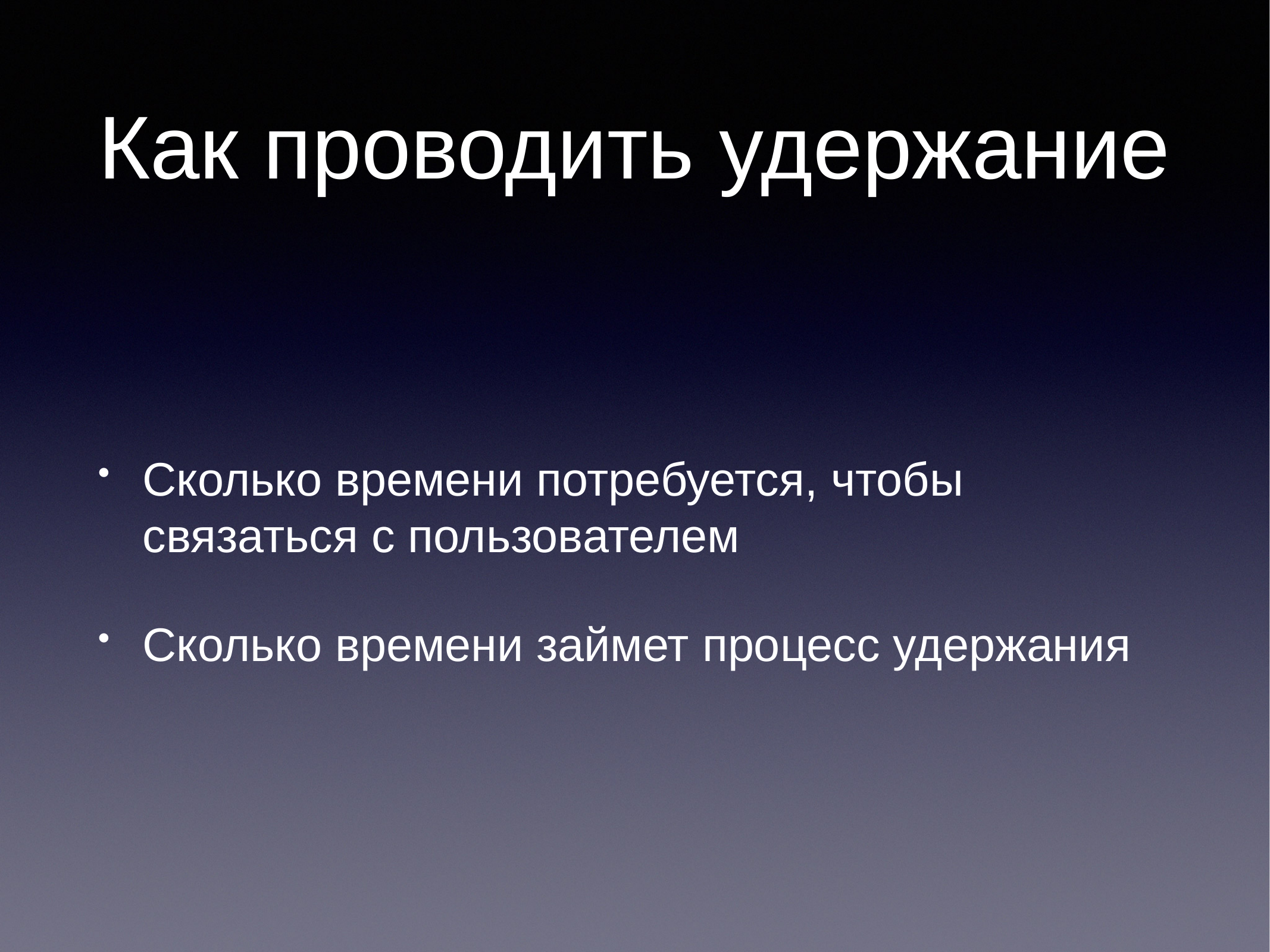

# Как проводить удержание
Сколько времени потребуется, чтобы связаться с пользователем
Сколько времени займет процесс удержания